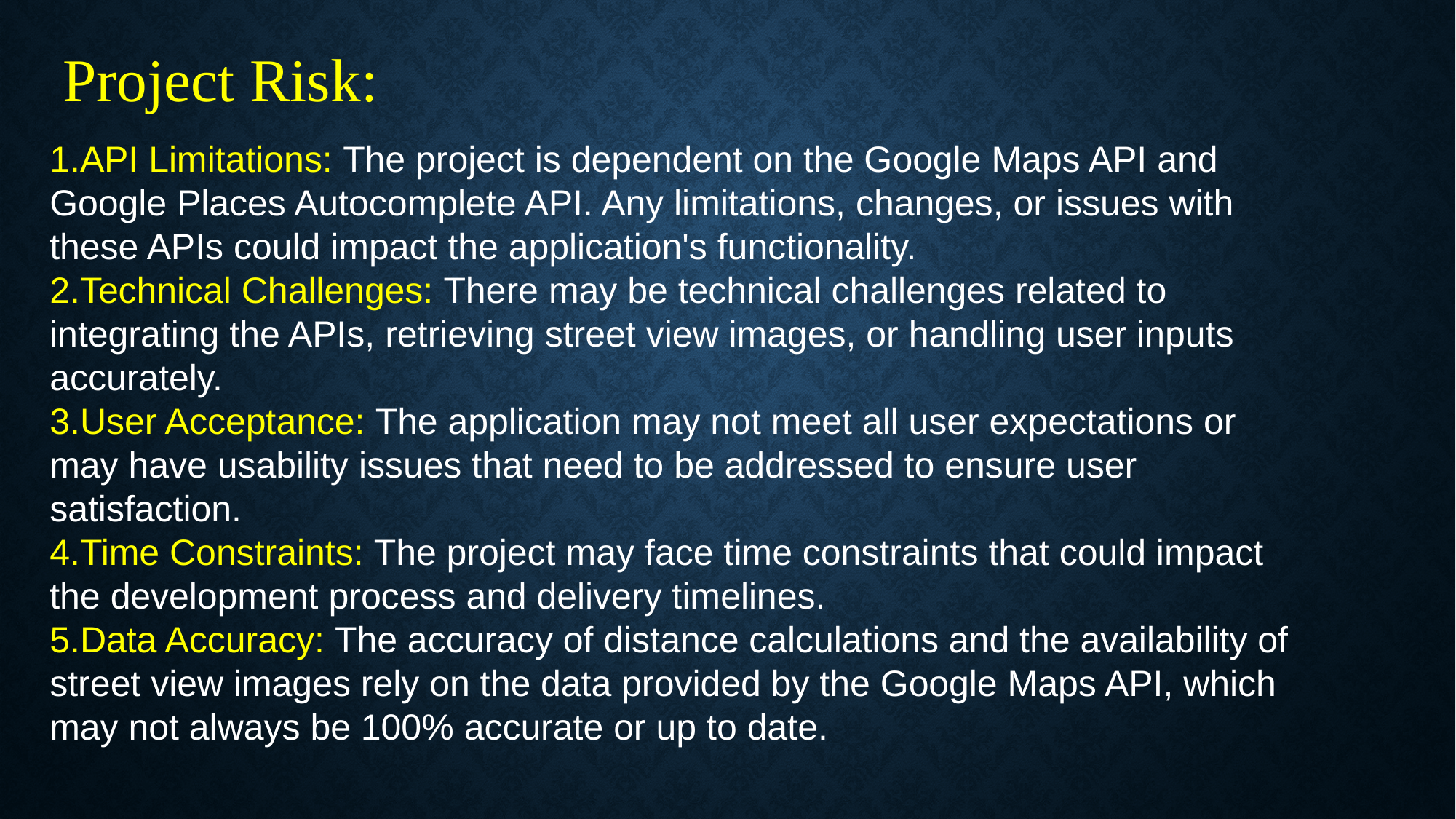

Project Risk:

API Limitations: The project is dependent on the Google Maps API and Google Places Autocomplete API. Any limitations, changes, or issues with these APIs could impact the application's functionality.
Technical Challenges: There may be technical challenges related to integrating the APIs, retrieving street view images, or handling user inputs accurately.
User Acceptance: The application may not meet all user expectations or may have usability issues that need to be addressed to ensure user satisfaction.
Time Constraints: The project may face time constraints that could impact the development process and delivery timelines.
Data Accuracy: The accuracy of distance calculations and the availability of street view images rely on the data provided by the Google Maps API, which may not always be 100% accurate or up to date.